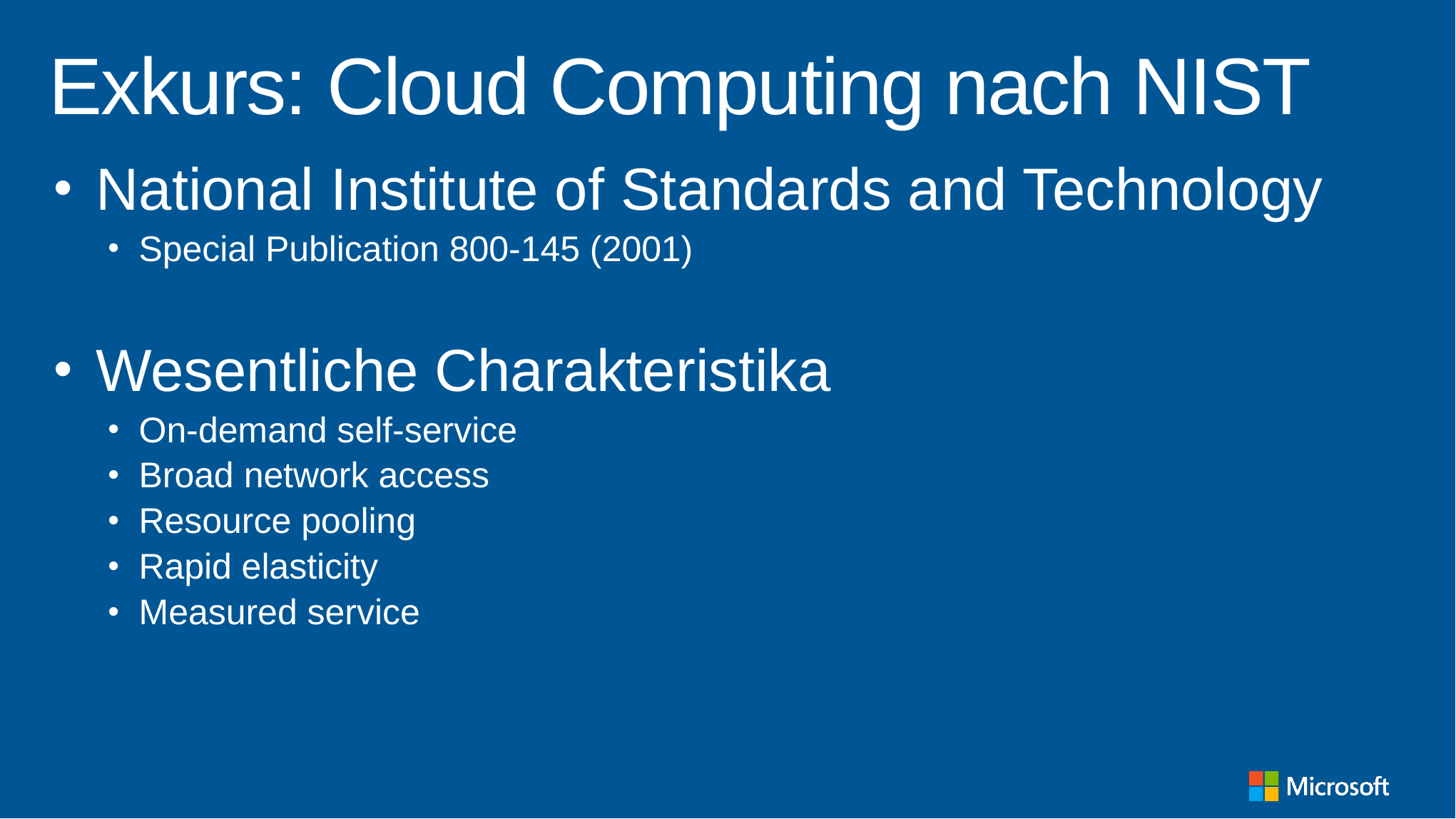

# Exkurs: Cloud Computing nach NIST
National Institute of Standards and Technology
Special Publication 800-145 (2001)

Wesentliche Charakteristika
On-demand self-service
Broad network access
Resource pooling
Rapid elasticity
Measured service